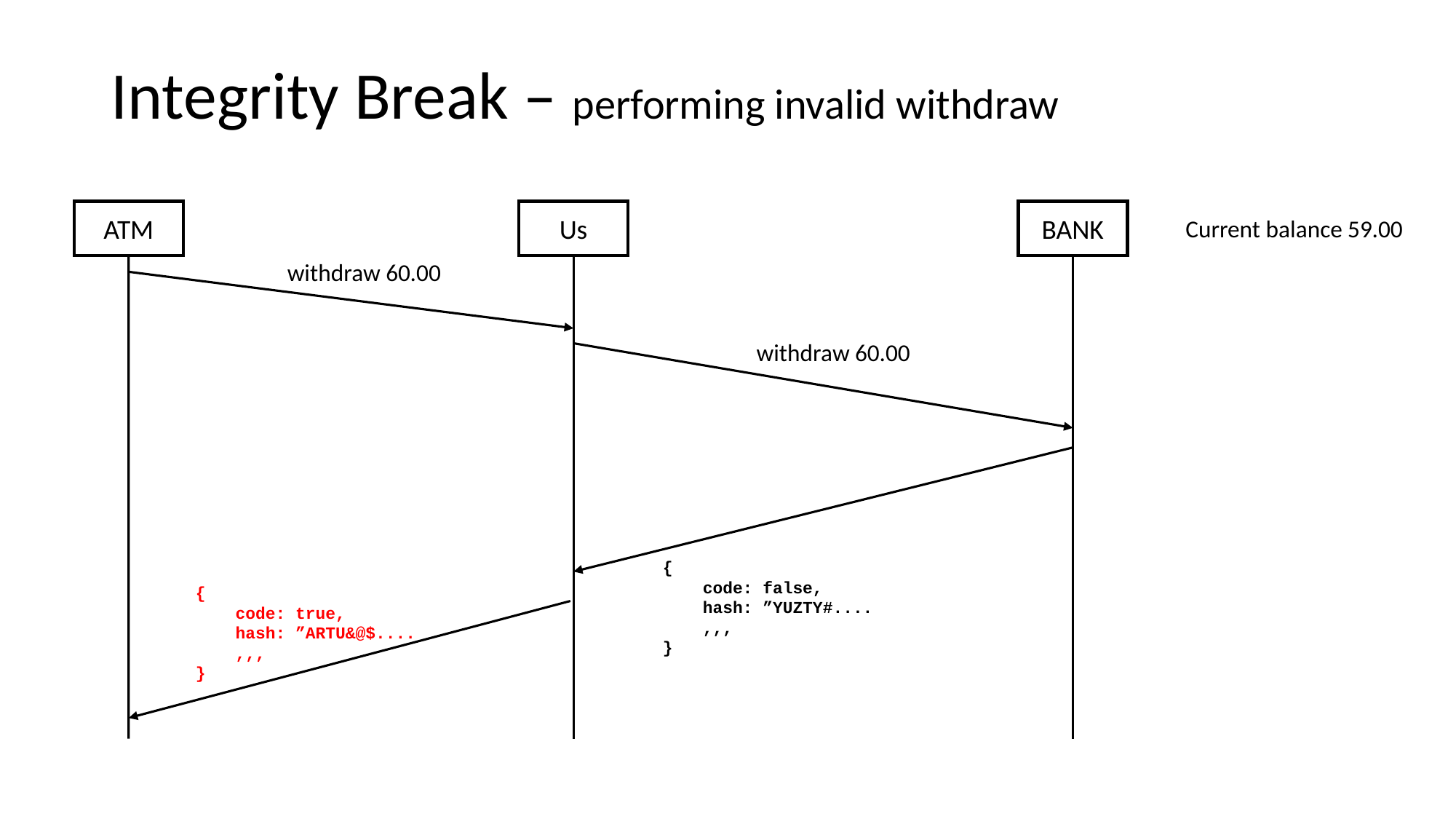

# Integrity Break – performing invalid withdraw
ATM
Us
BANK
Current balance 59.00
withdraw 60.00
withdraw 60.00
{
    code: false,
    hash: ”YUZTY#....
    ,,,
}
{
    code: true,
    hash: ”ARTU&@$....
    ,,,
}